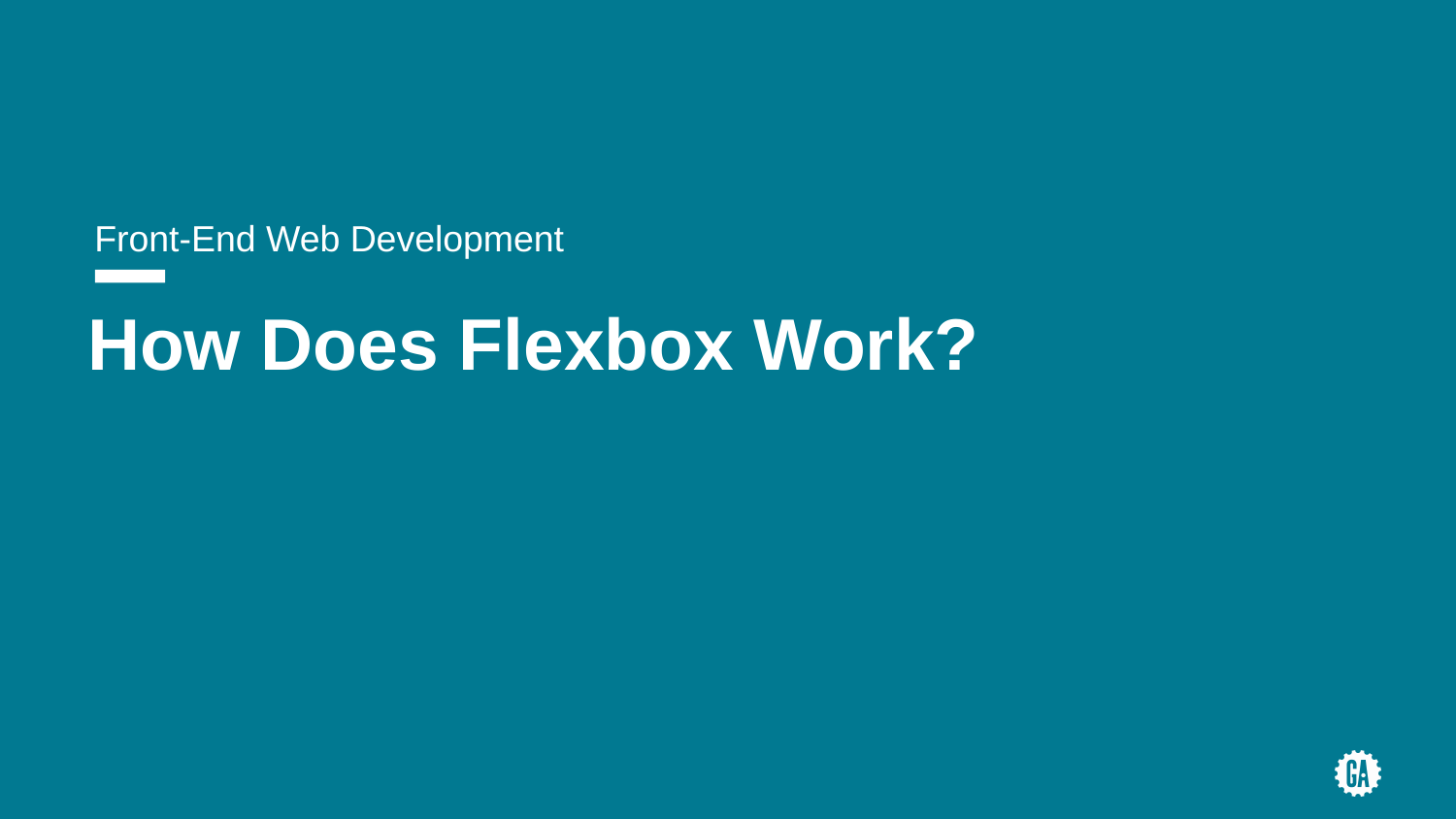

Front-End Web Development
# How Does Flexbox Work?